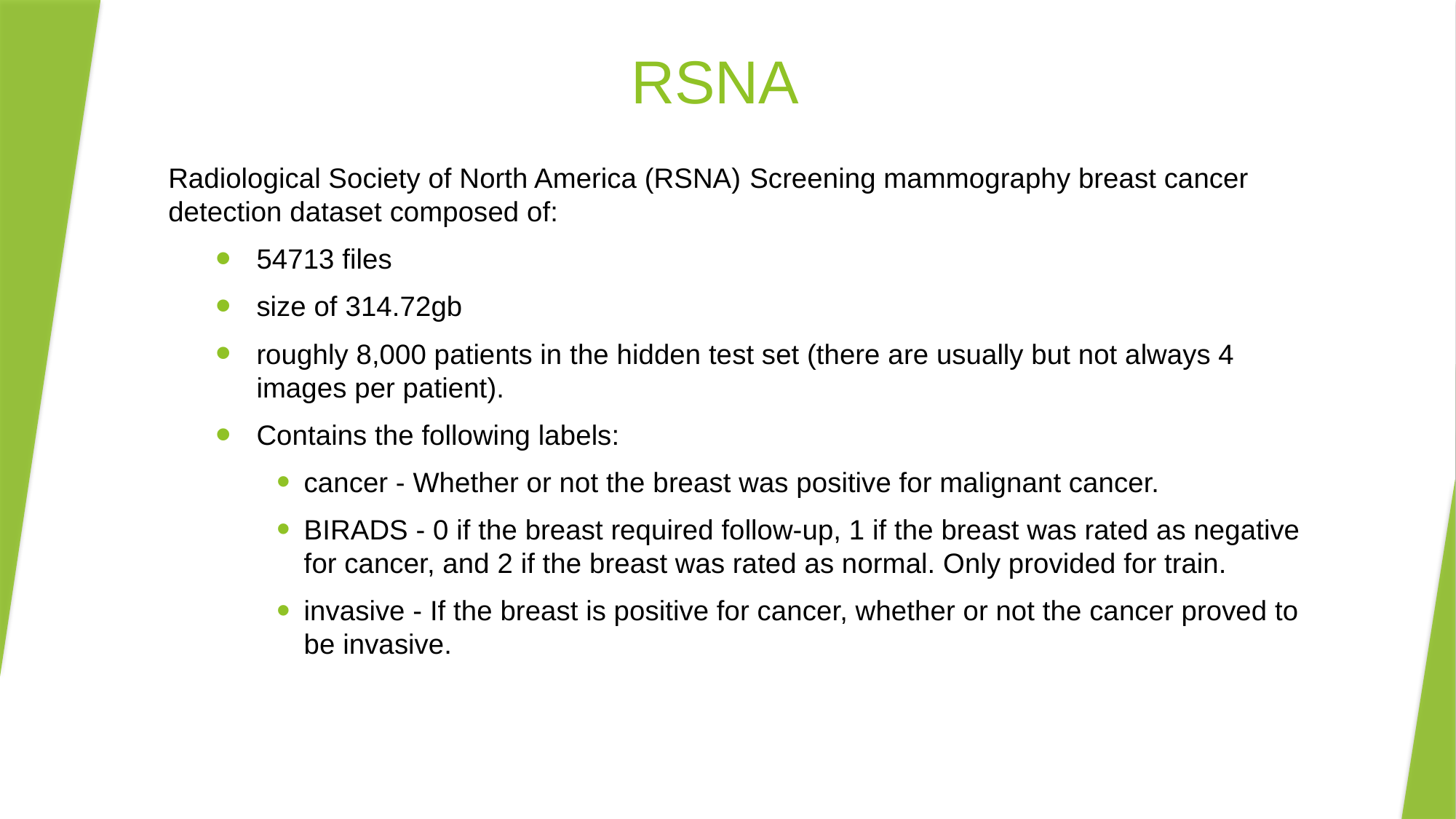

# RSNA
Radiological Society of North America (RSNA) Screening mammography breast cancer detection dataset composed of:
54713 files
size of 314.72gb
roughly 8,000 patients in the hidden test set (there are usually but not always 4 images per patient).
Contains the following labels:
cancer - Whether or not the breast was positive for malignant cancer.
BIRADS - 0 if the breast required follow-up, 1 if the breast was rated as negative for cancer, and 2 if the breast was rated as normal. Only provided for train.
invasive - If the breast is positive for cancer, whether or not the cancer proved to be invasive.